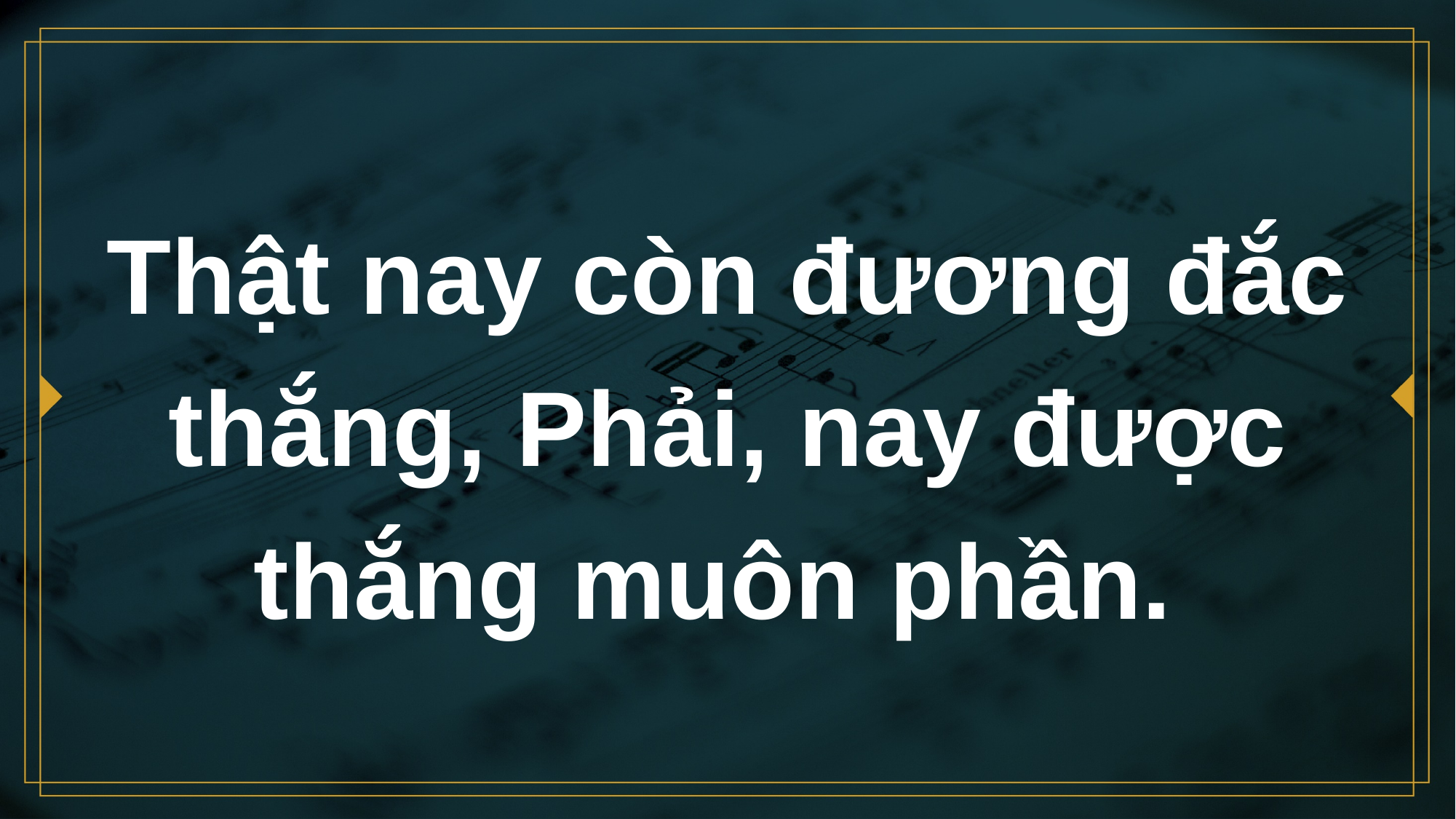

# Thật nay còn đương đắc thắng, Phải, nay được thắng muôn phần.